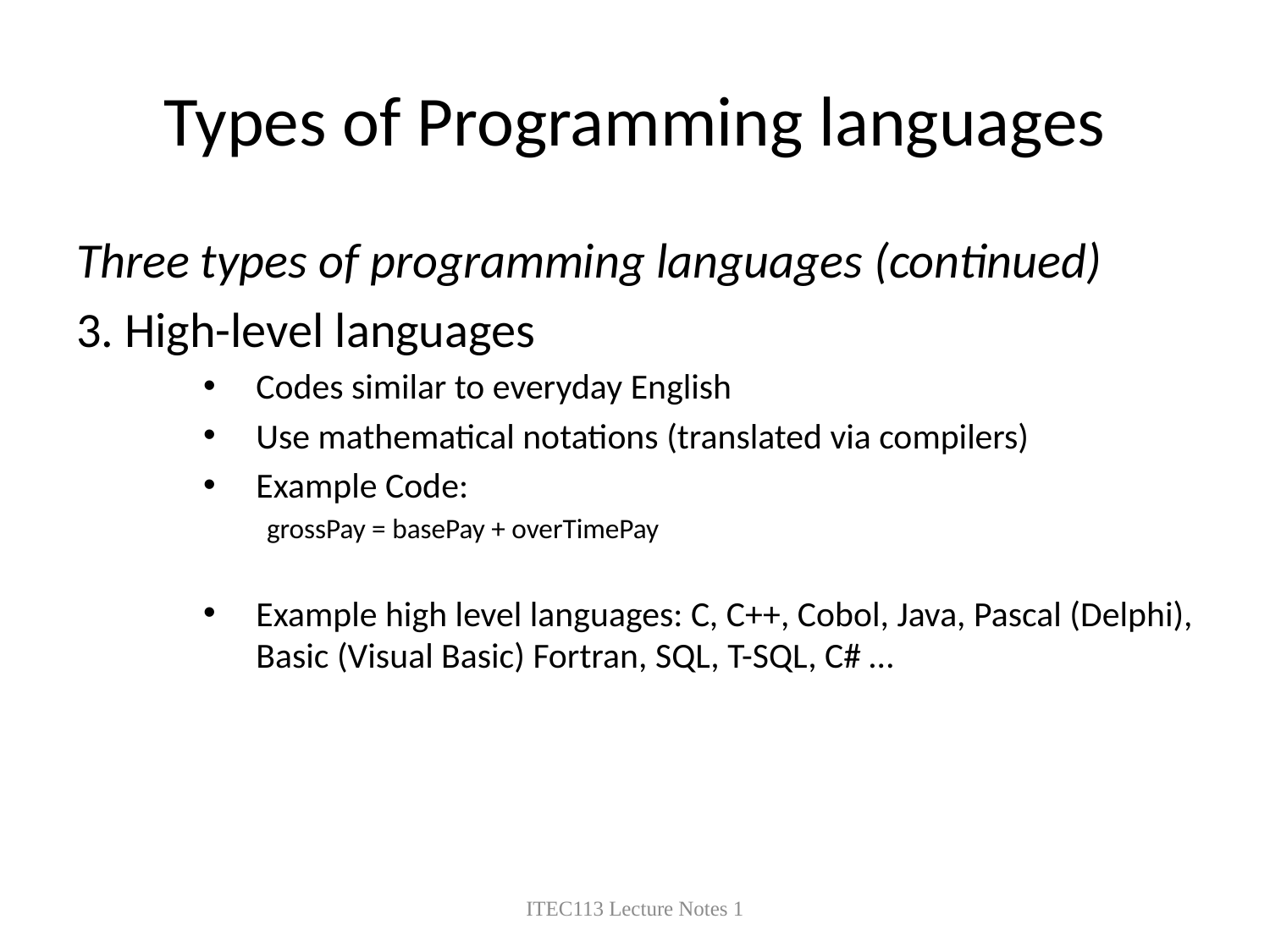

# Types of Programming languages
Three types of programming languages (continued)
3. High-level languages
Codes similar to everyday English
Use mathematical notations (translated via compilers)
Example Code:
grossPay = basePay + overTimePay

Example high level languages: C, C++, Cobol, Java, Pascal (Delphi), Basic (Visual Basic) Fortran, SQL, T-SQL, C# …
ITEC113 Lecture Notes 1